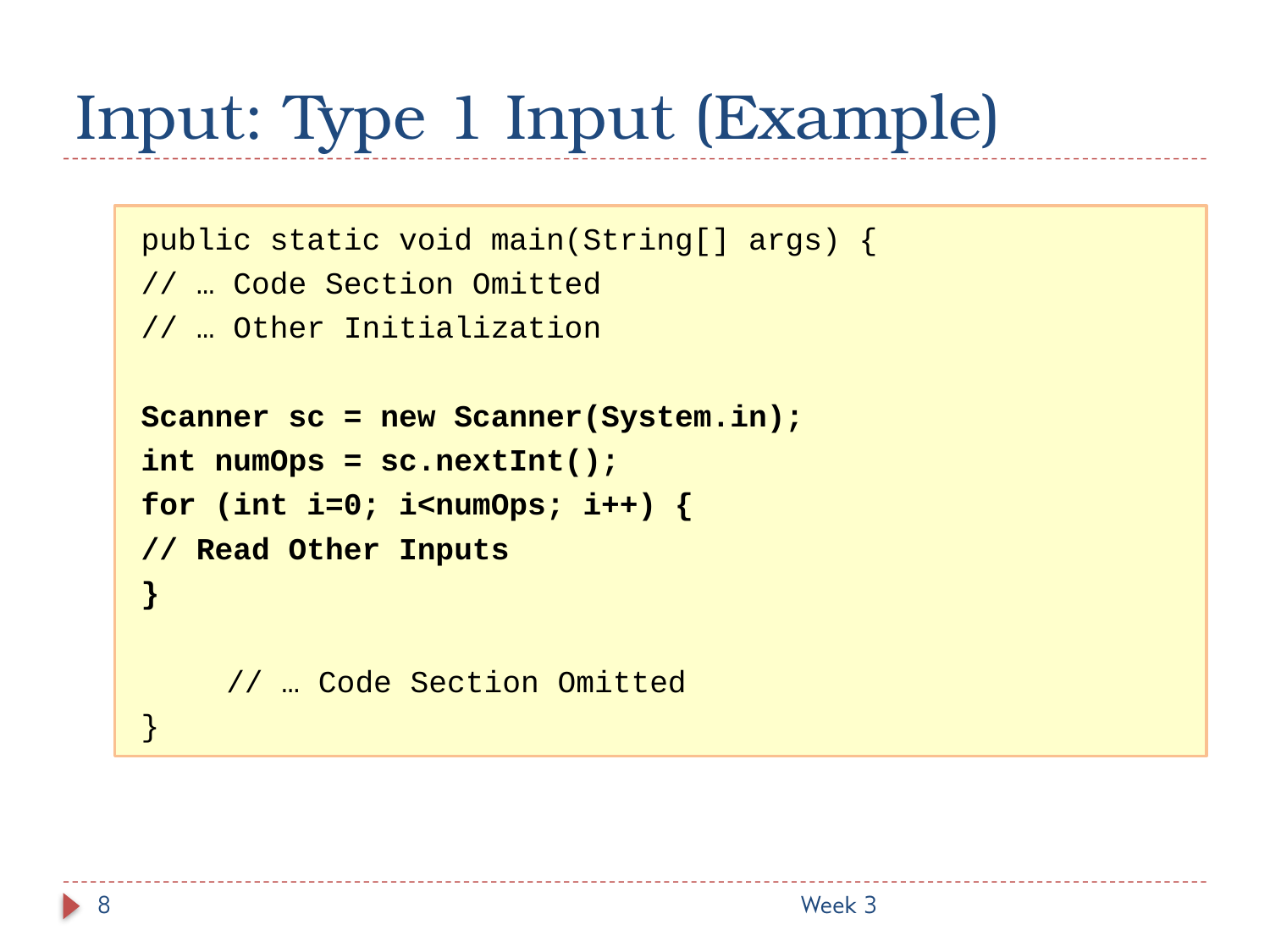

# Input: Type 1 Input (Example)
public static void main(String[] args) {
	// … Code Section Omitted
	// … Other Initialization

	Scanner sc = new Scanner(System.in);
	int numOps = sc.nextInt();
	for (int i=0; i<numOps; i++) {
		// Read Other Inputs
	}
 	// … Code Section Omitted
}
8
Week 3